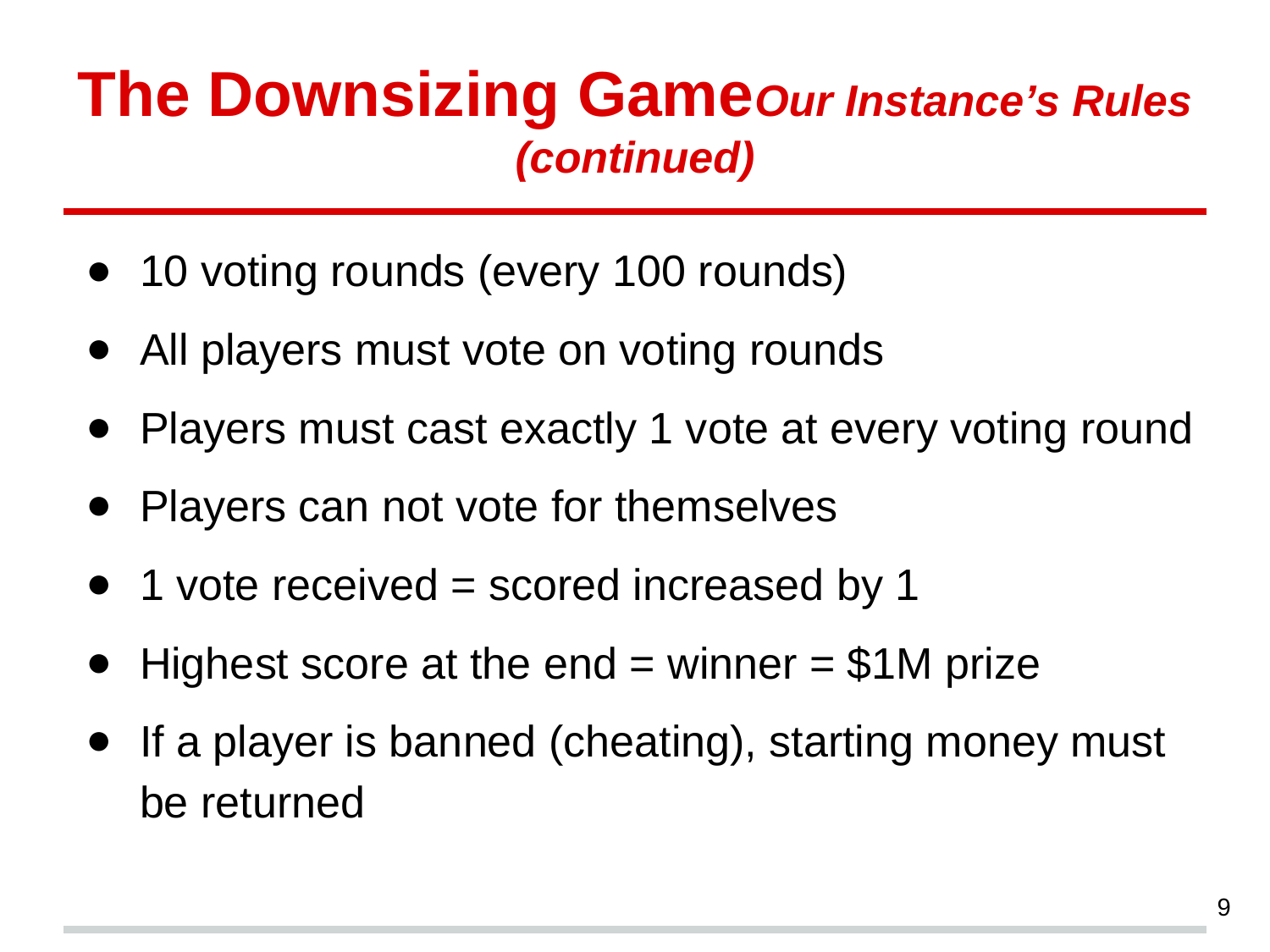

# The Downsizing GameOur Instance’s Rules (continued)
10 voting rounds (every 100 rounds)
All players must vote on voting rounds
Players must cast exactly 1 vote at every voting round
Players can not vote for themselves
1 vote received = scored increased by 1
Highest score at the end = winner = $1M prize
If a player is banned (cheating), starting money must be returned
9